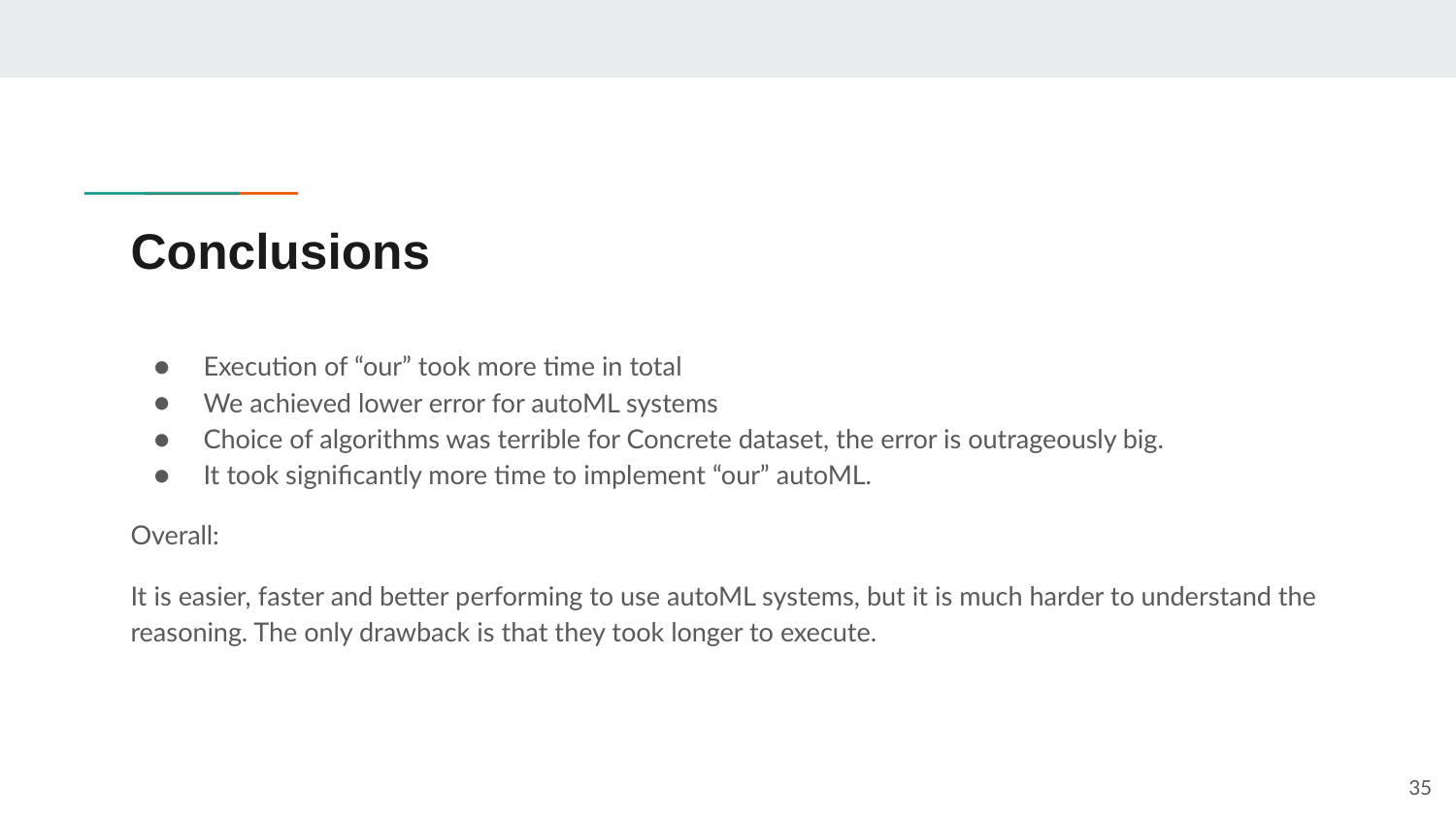

# Conclusions
Execution of “our” took more time in total
We achieved lower error for autoML systems
Choice of algorithms was terrible for Concrete dataset, the error is outrageously big.
It took significantly more time to implement “our” autoML.
Overall:
It is easier, faster and better performing to use autoML systems, but it is much harder to understand the reasoning. The only drawback is that they took longer to execute.
35